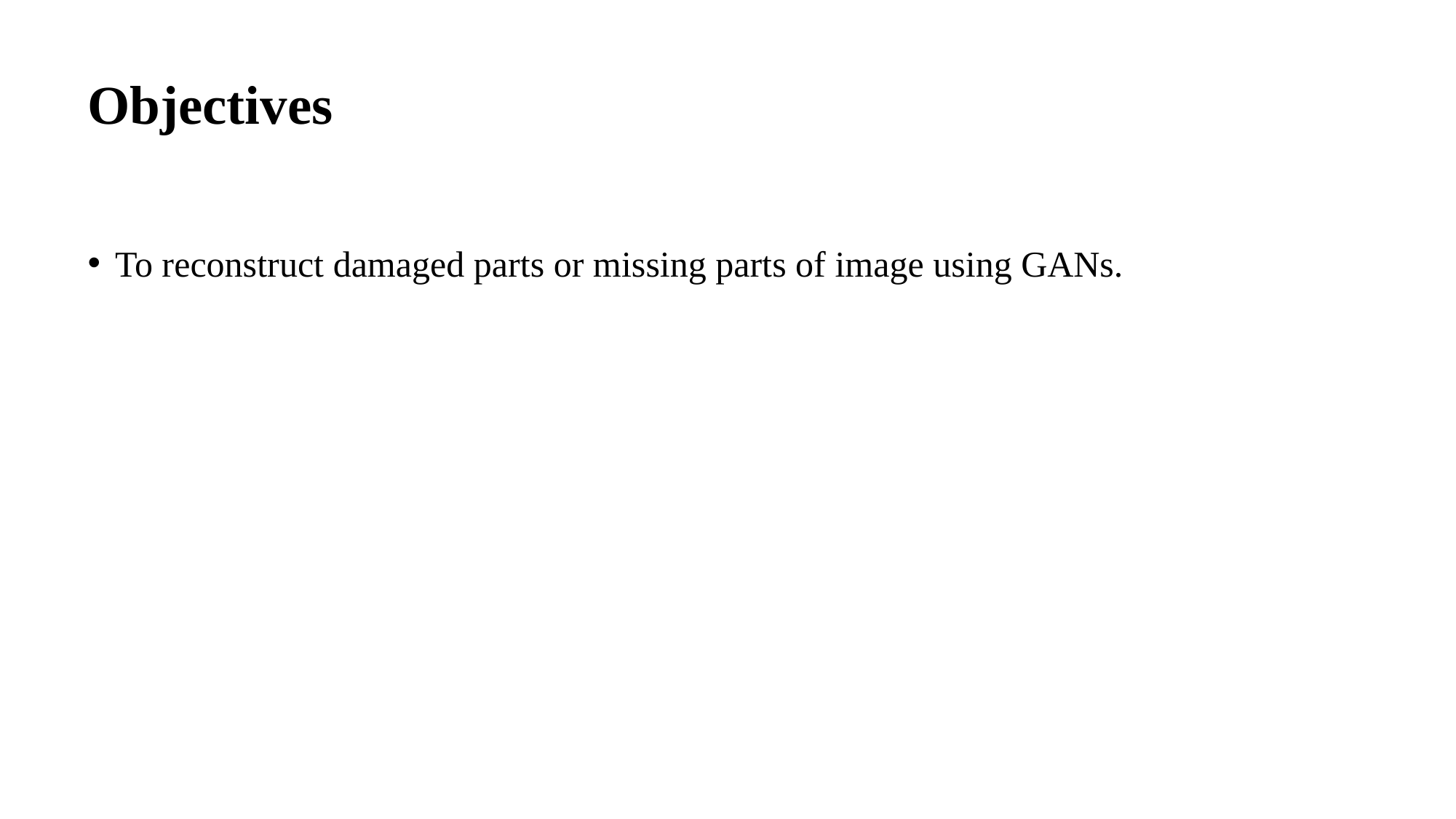

# Objectives
To reconstruct damaged parts or missing parts of image using GANs.